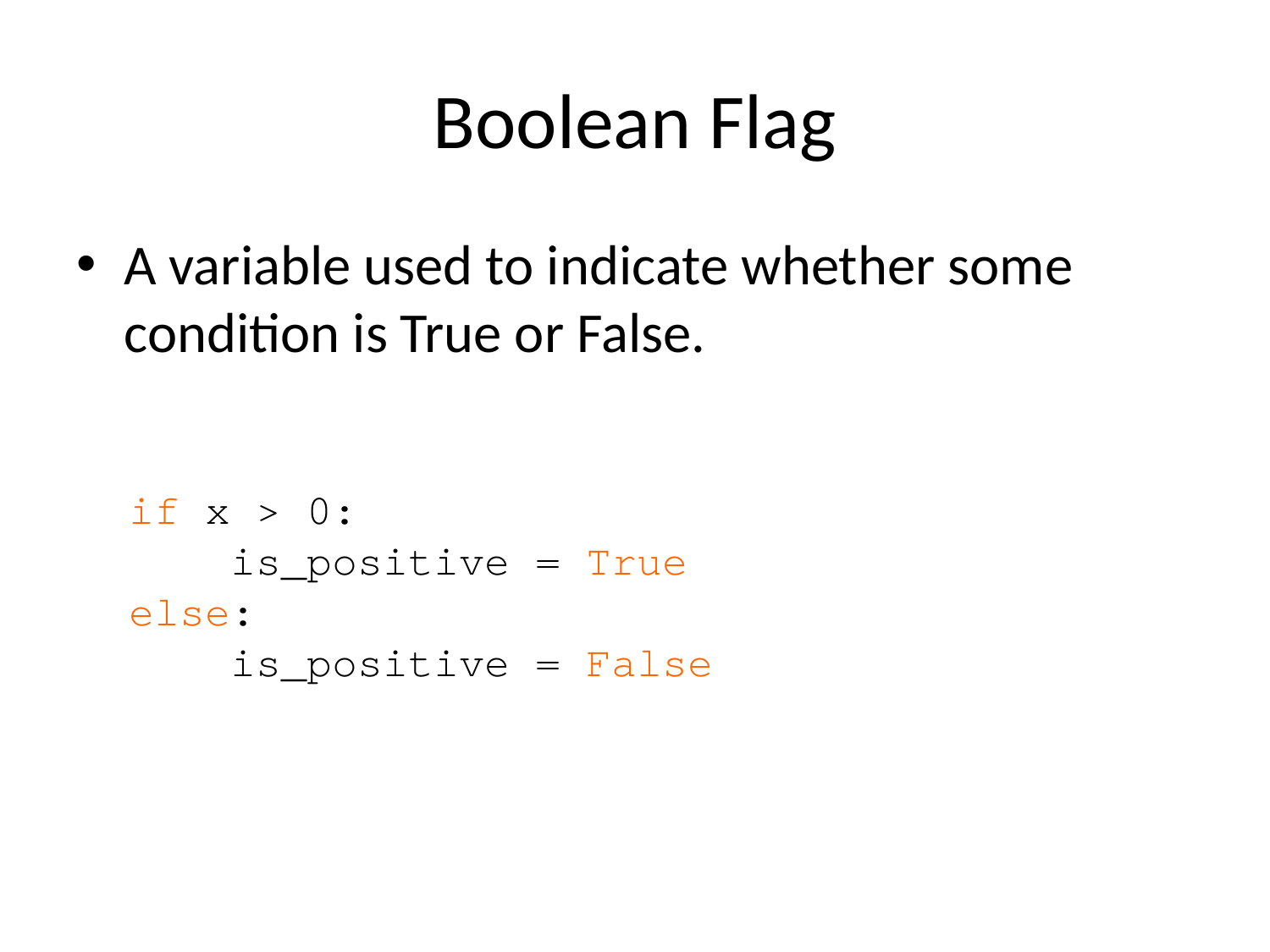

# Boolean Flag
A variable used to indicate whether some condition is True or False.

if x > 0:
    is_positive = True
else:
    is_positive = False